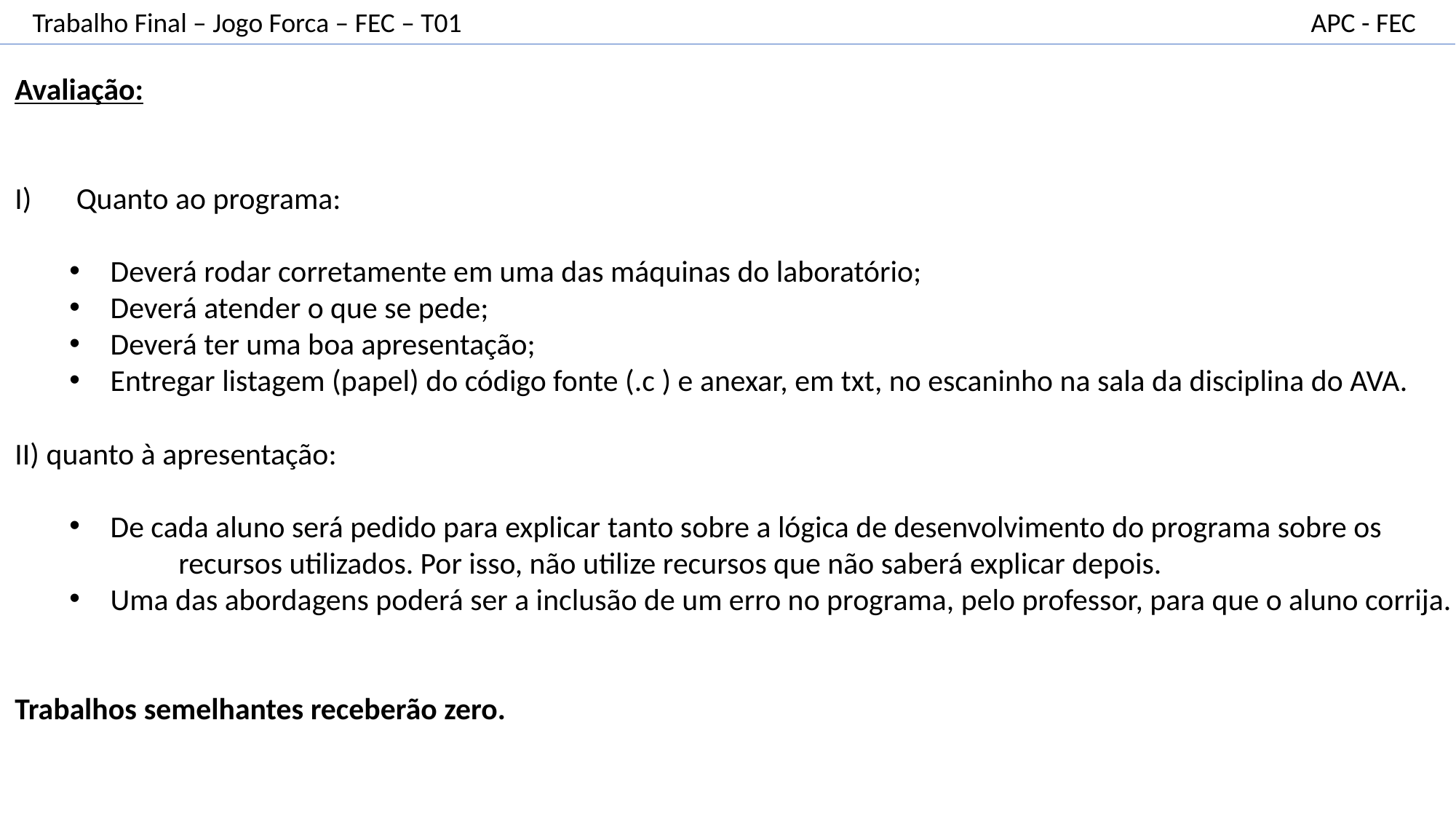

Trabalho Final – Jogo Forca – FEC – T01
APC - FEC
Avaliação:

Quanto ao programa:

Deverá rodar corretamente em uma das máquinas do laboratório;
Deverá atender o que se pede;
Deverá ter uma boa apresentação;
Entregar listagem (papel) do código fonte (.c ) e anexar, em txt, no escaninho na sala da disciplina do AVA.

II) quanto à apresentação:

De cada aluno será pedido para explicar tanto sobre a lógica de desenvolvimento do programa sobre os
	recursos utilizados. Por isso, não utilize recursos que não saberá explicar depois.
Uma das abordagens poderá ser a inclusão de um erro no programa, pelo professor, para que o aluno corrija.

Trabalhos semelhantes receberão zero.